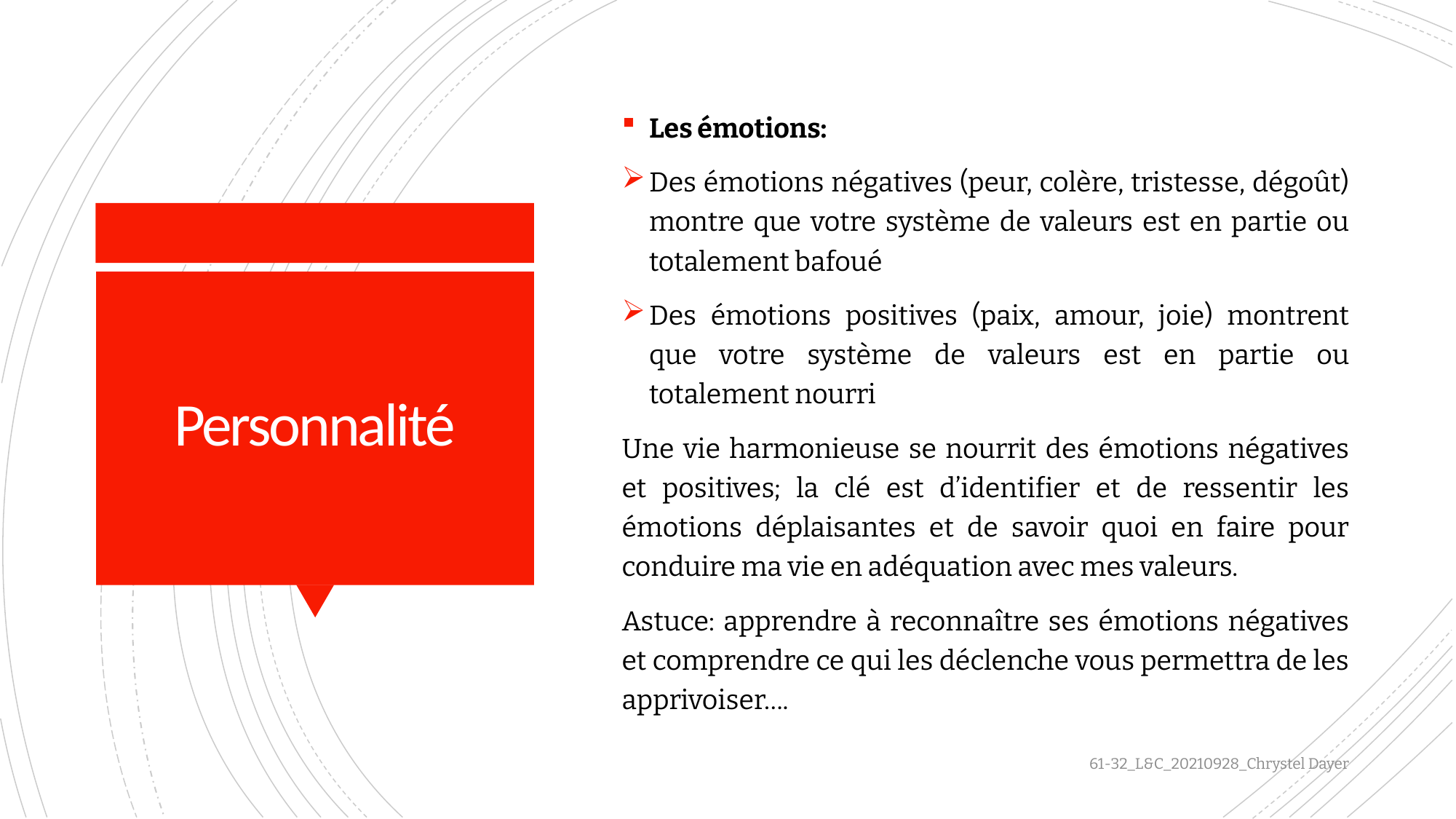

Les émotions:
Des émotions négatives (peur, colère, tristesse, dégoût) montre que votre système de valeurs est en partie ou totalement bafoué
Des émotions positives (paix, amour, joie) montrent que votre système de valeurs est en partie ou totalement nourri
Une vie harmonieuse se nourrit des émotions négatives et positives; la clé est d’identifier et de ressentir les émotions déplaisantes et de savoir quoi en faire pour conduire ma vie en adéquation avec mes valeurs.
Astuce: apprendre à reconnaître ses émotions négatives et comprendre ce qui les déclenche vous permettra de les apprivoiser….
# Personnalité
61-32_L&C_20210928_Chrystel Dayer